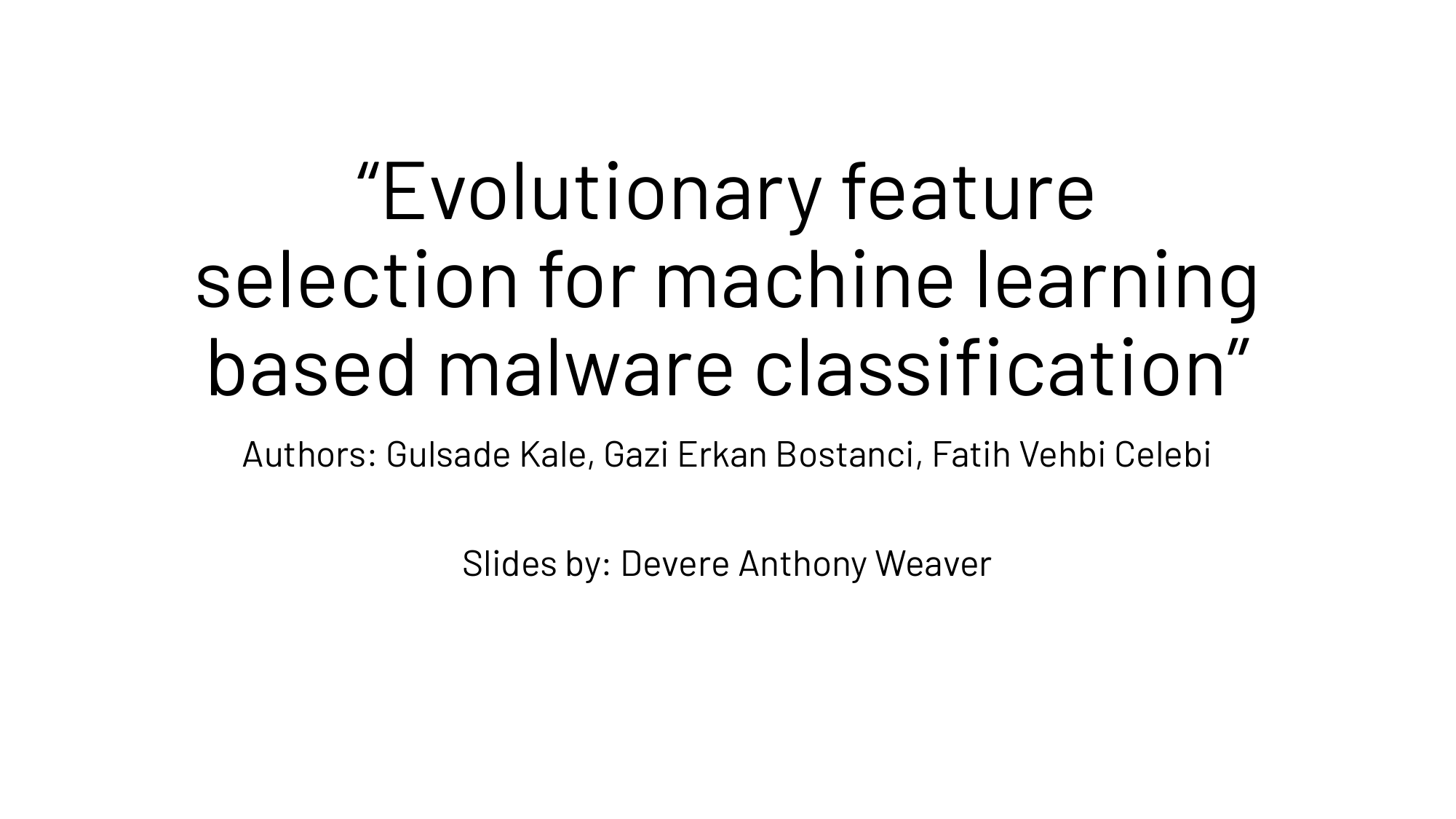

# “Evolutionary feature selection for machine learning based malware classification”
Authors: Gulsade Kale, Gazi Erkan Bostanci, Fatih Vehbi Celebi

Slides by: Devere Anthony Weaver